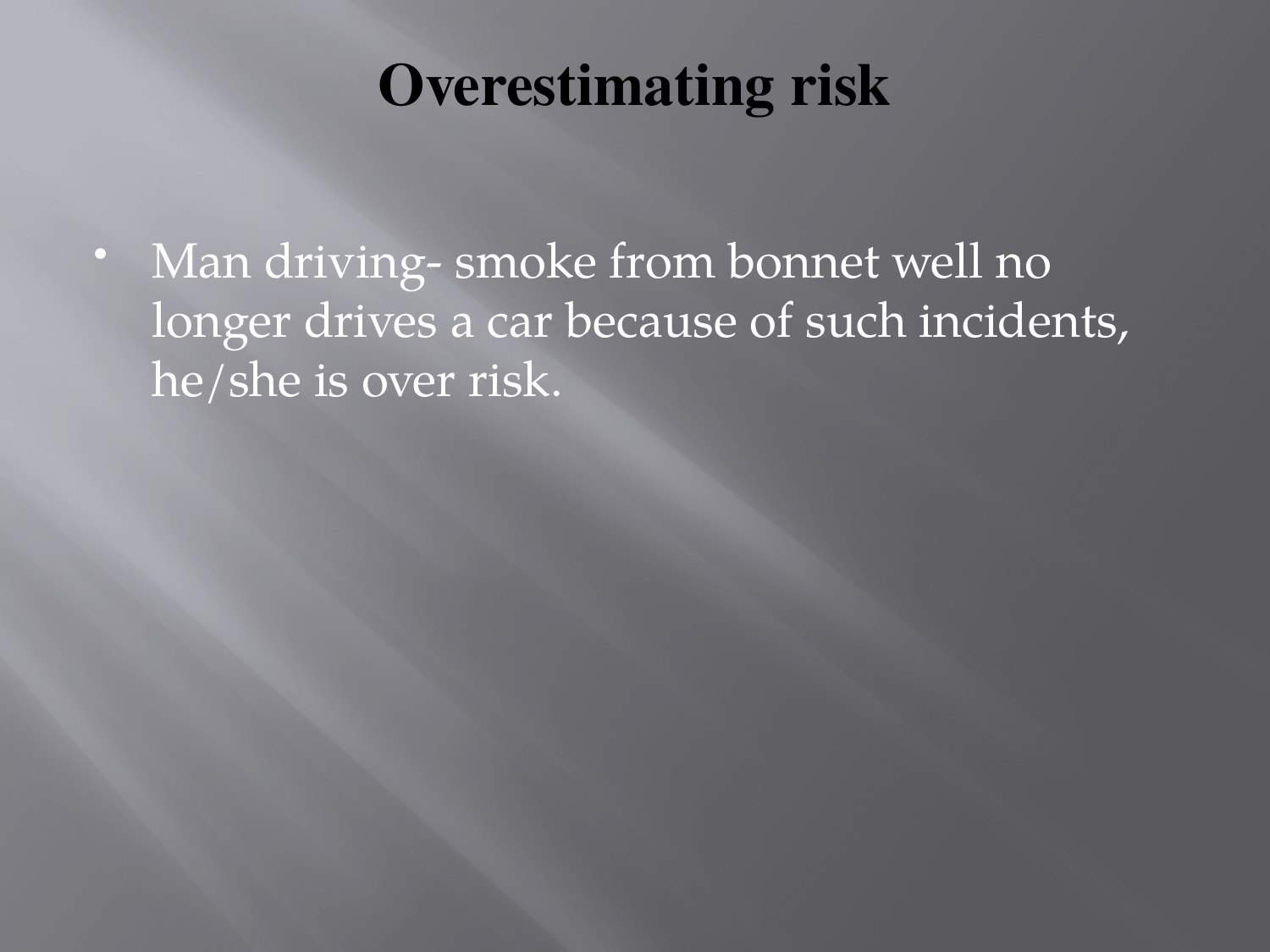

# Overestimating risk
Man driving- smoke from bonnet well no longer drives a car because of such incidents, he/she is over risk.